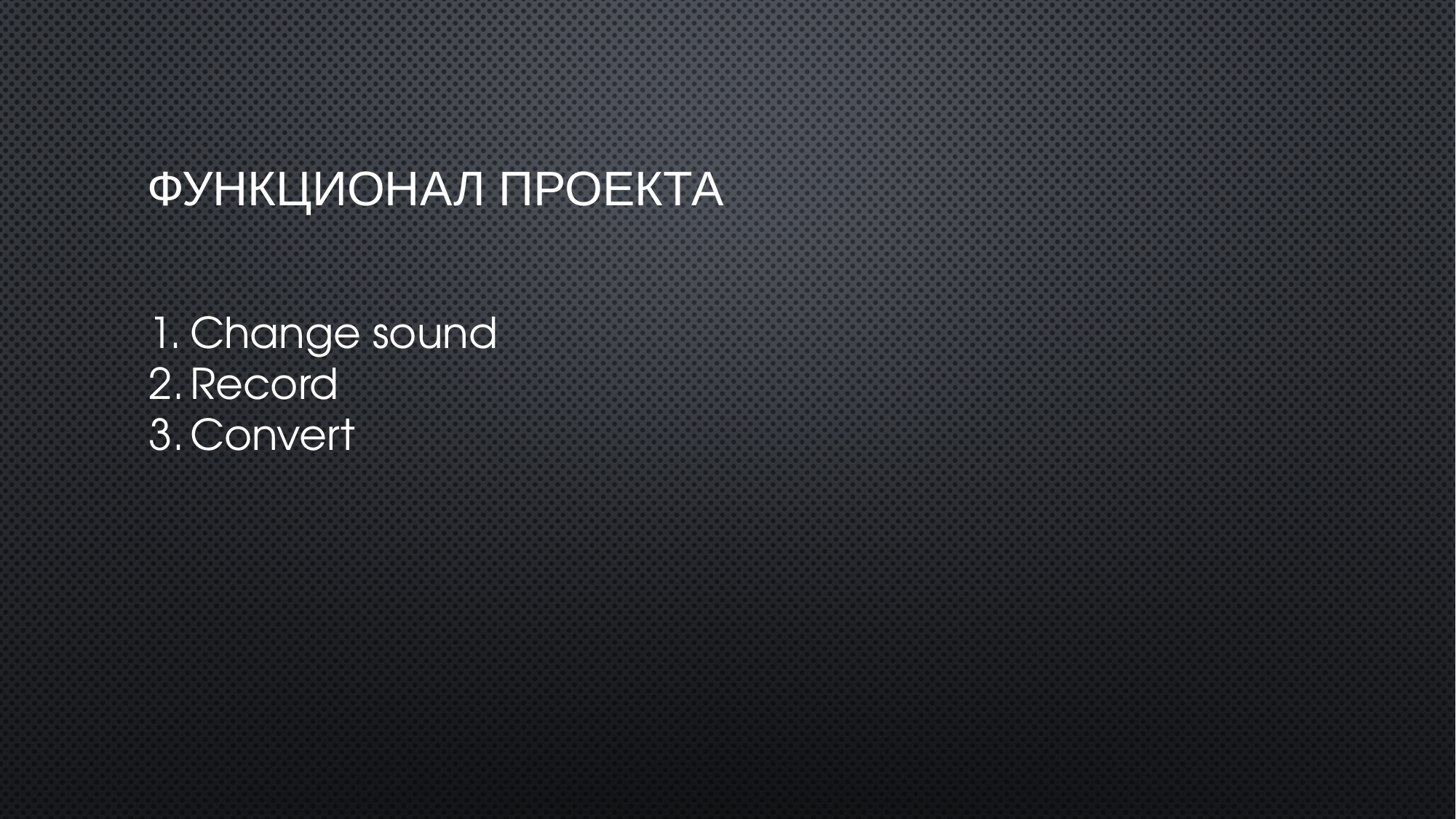

# Функционал проекта
Change sound
Record
Convert